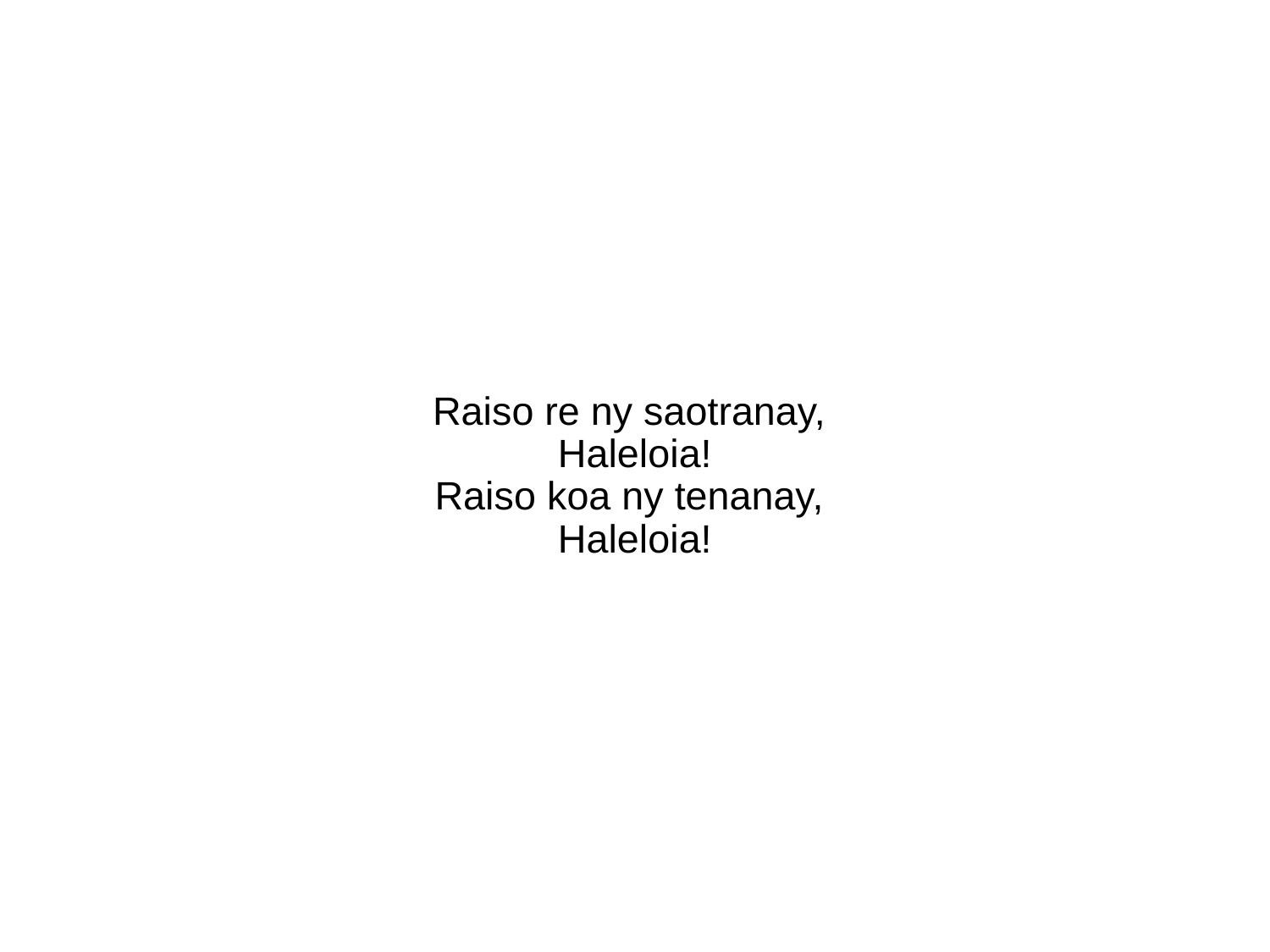

Raiso re ny saotranay,
Haleloia!
Raiso koa ny tenanay,
Haleloia!